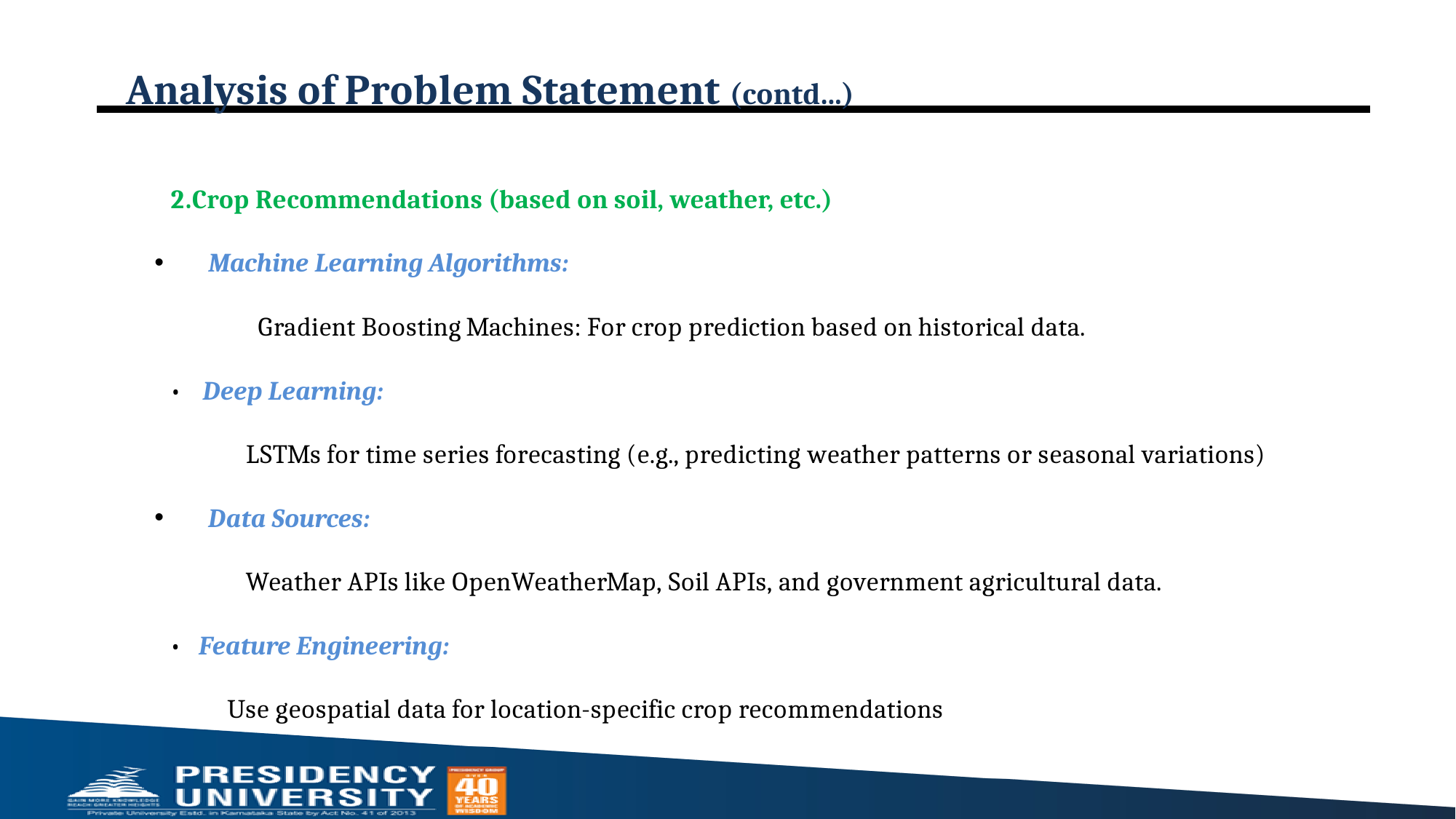

# Analysis of Problem Statement (contd...)
2.Crop Recommendations (based on soil, weather, etc.)
Machine Learning Algorithms:
               Gradient Boosting Machines: For crop prediction based on historical data.
•	  Deep Learning:
             LSTMs for time series forecasting (e.g., predicting weather patterns or seasonal variations)
Data Sources:
             Weather APIs like OpenWeatherMap, Soil APIs, and government agricultural data.
•   Feature Engineering:
          Use geospatial data for location-specific crop recommendations